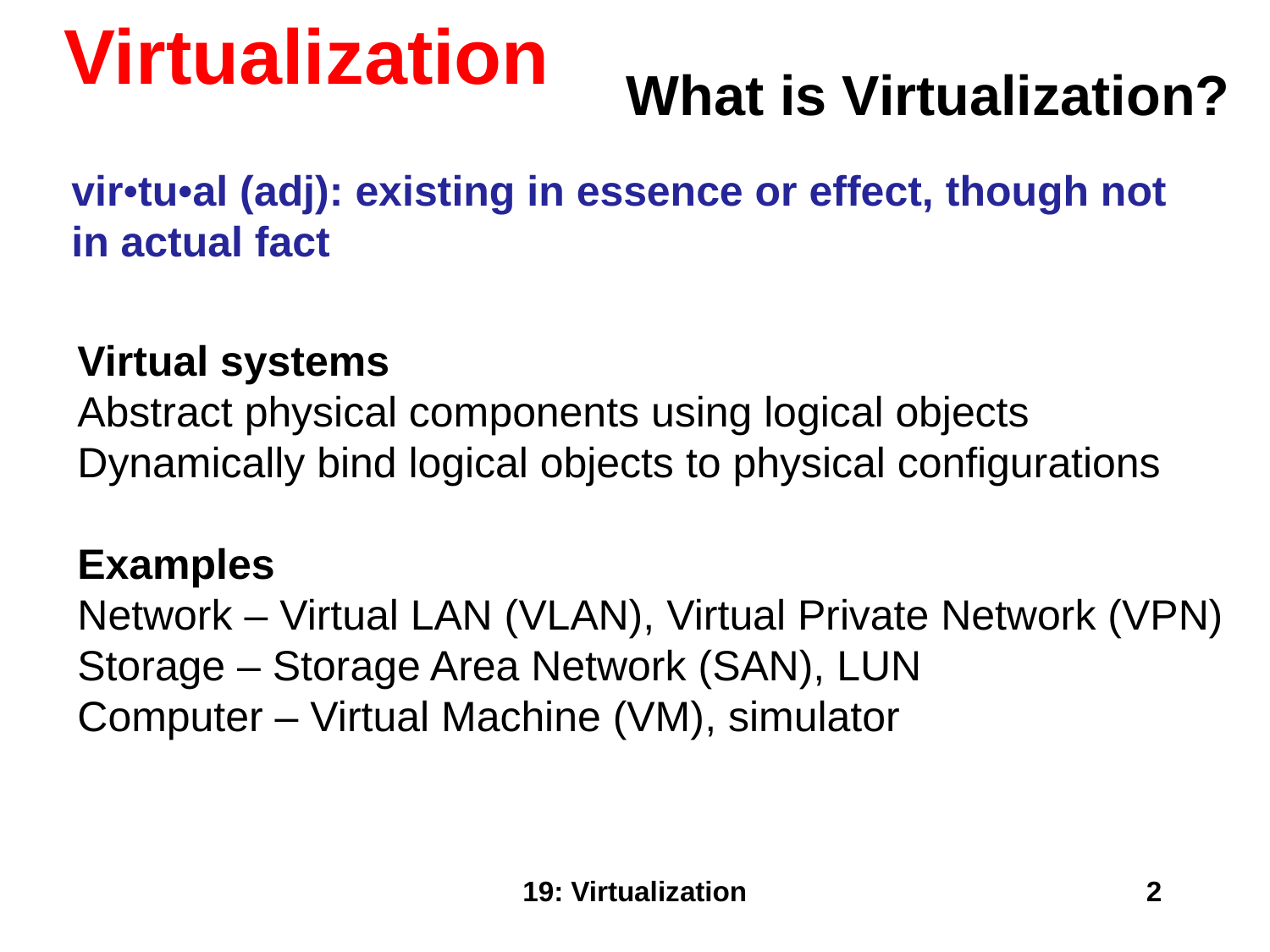

Virtualization
What is Virtualization?
vir•tu•al (adj): existing in essence or effect, though not in actual fact
Virtual systems
Abstract physical components using logical objects
Dynamically bind logical objects to physical configurations

Examples
Network – Virtual LAN (VLAN), Virtual Private Network (VPN)
Storage – Storage Area Network (SAN), LUN
Computer – Virtual Machine (VM), simulator

19: Virtualization
2